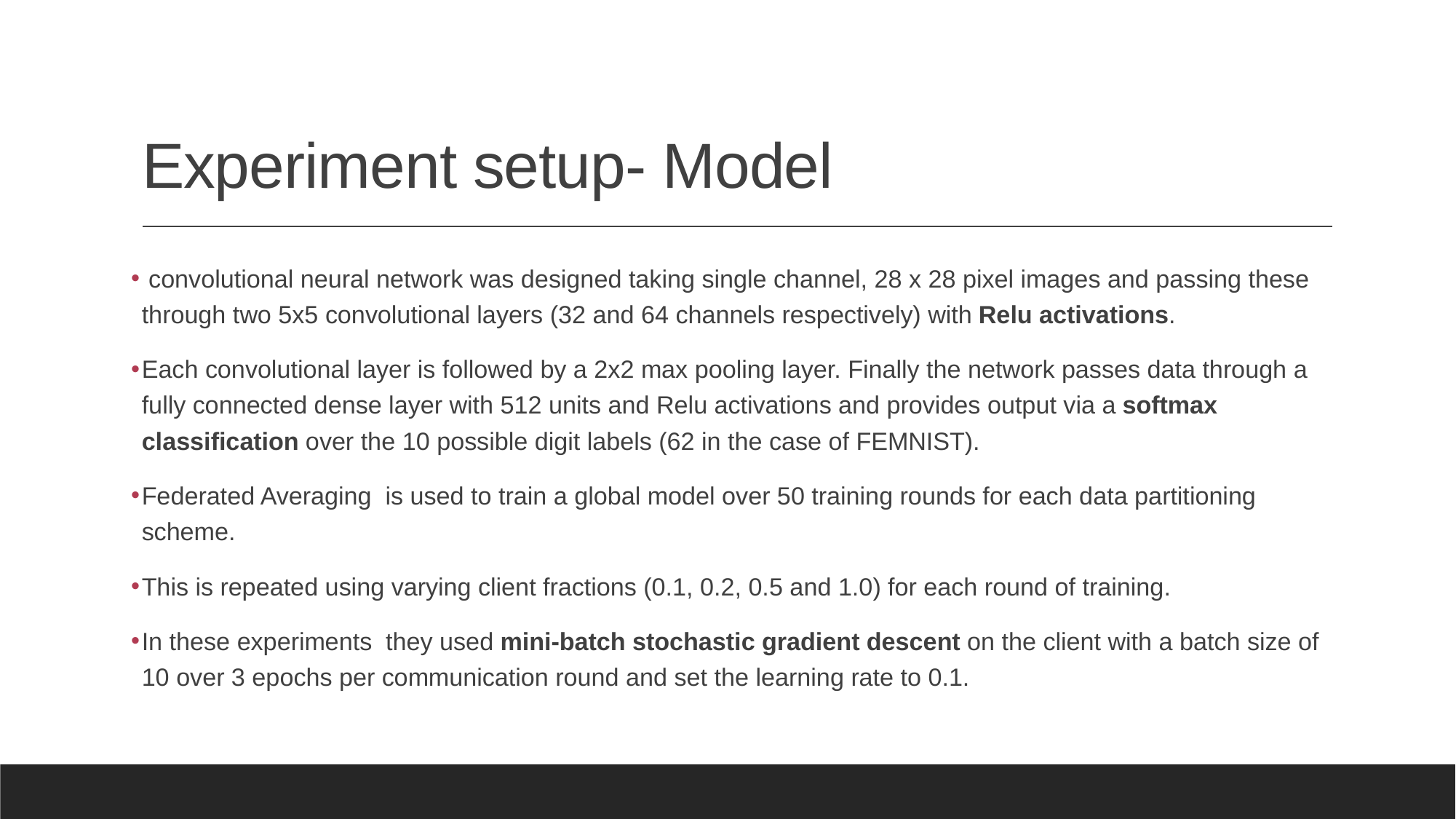

# Experiment setup- Model
 convolutional neural network was designed taking single channel, 28 x 28 pixel images and passing these through two 5x5 convolutional layers (32 and 64 channels respectively) with Relu activations.
Each convolutional layer is followed by a 2x2 max pooling layer. Finally the network passes data through a fully connected dense layer with 512 units and Relu activations and provides output via a softmax classification over the 10 possible digit labels (62 in the case of FEMNIST).
Federated Averaging  is used to train a global model over 50 training rounds for each data partitioning scheme.
This is repeated using varying client fractions (0.1, 0.2, 0.5 and 1.0) for each round of training.
In these experiments  they used mini-batch stochastic gradient descent on the client with a batch size of 10 over 3 epochs per communication round and set the learning rate to 0.1.